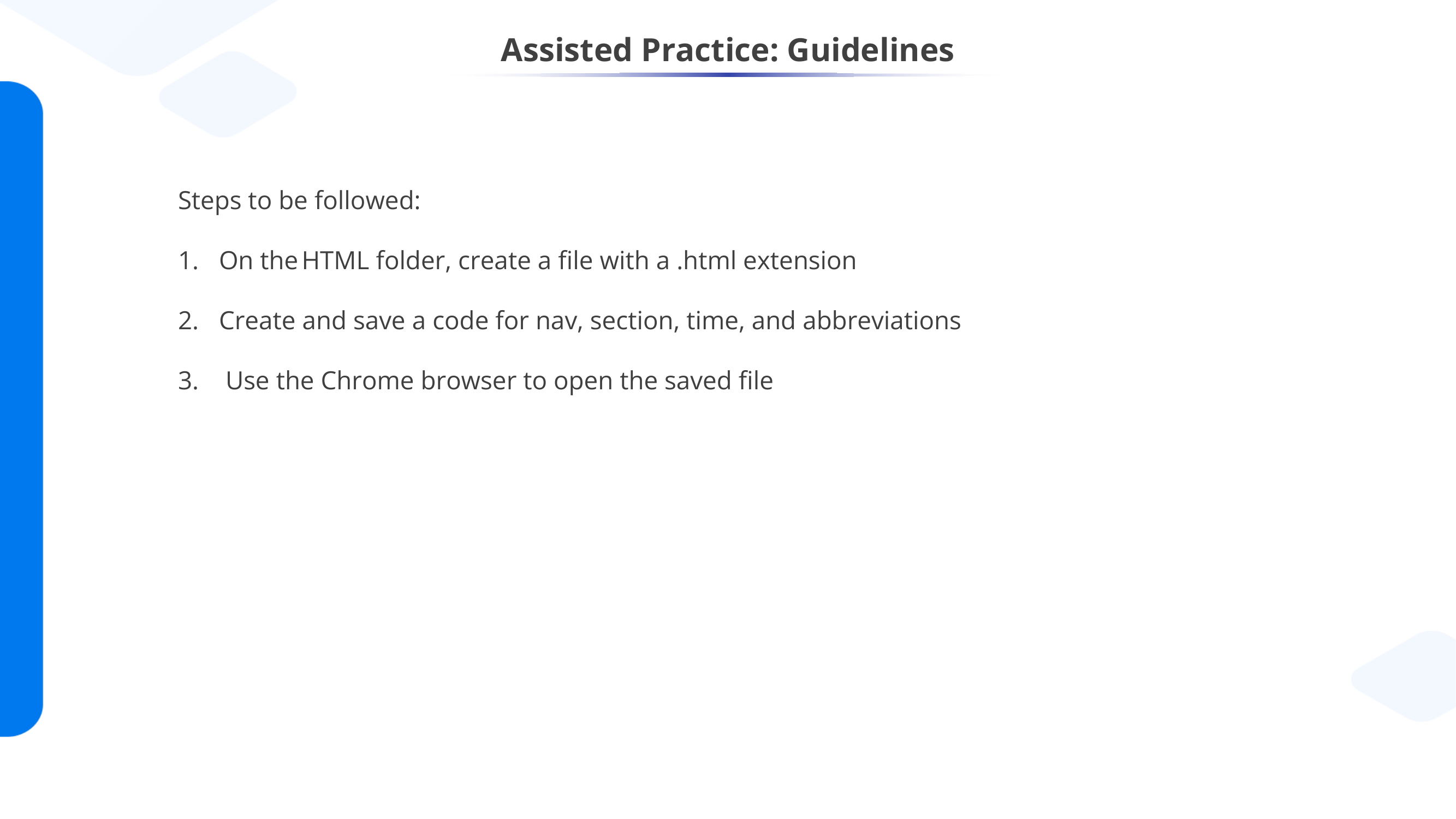

# Assisted Practice: Guidelines

Steps to be followed:

On the HTML folder, create a file with a .html extension

Create and save a code for nav, section, time, and abbreviations

 Use the Chrome browser to open the saved file